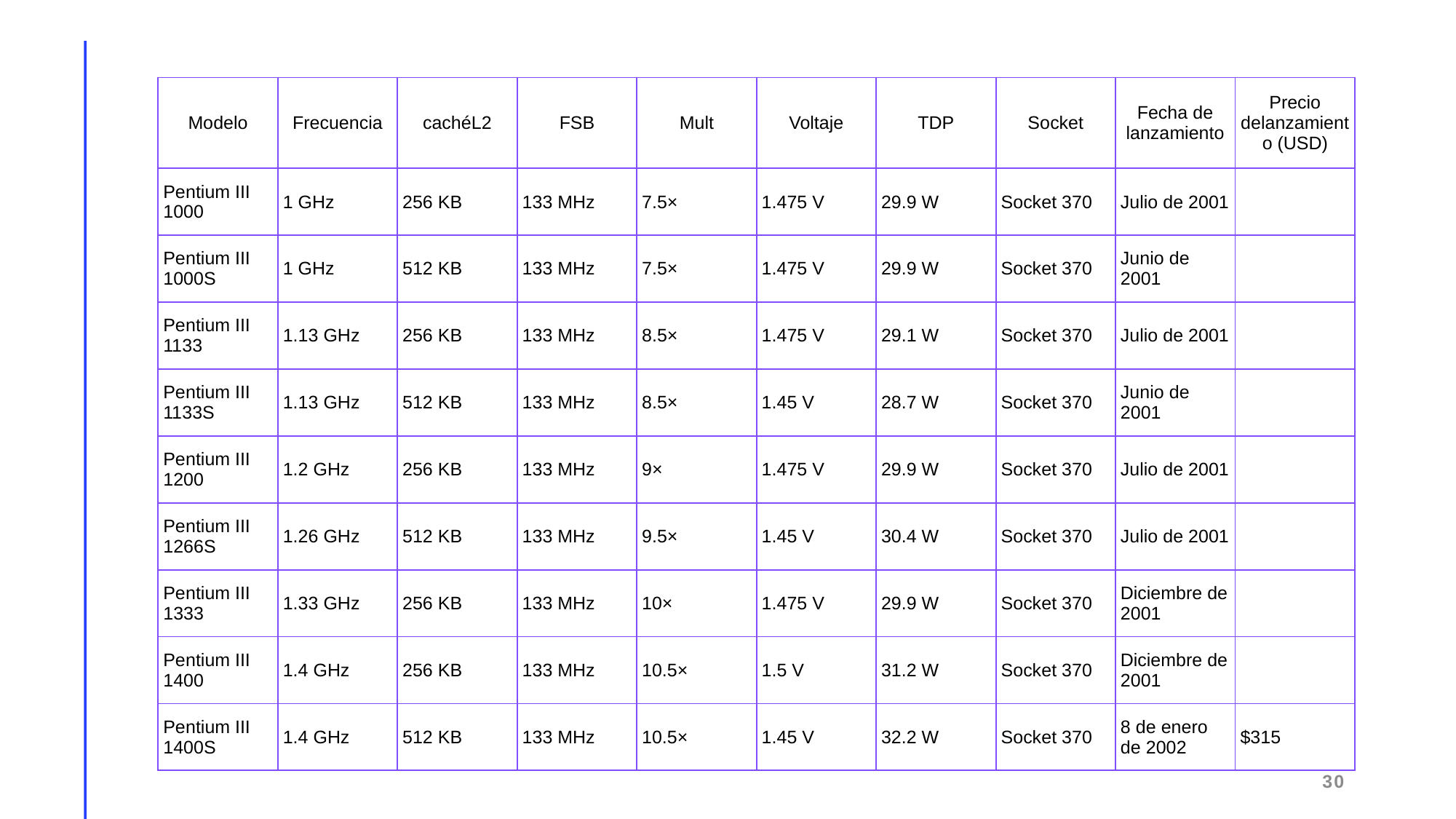

| Modelo | Frecuencia | cachéL2 | FSB | Mult | Voltaje | TDP | Socket | Fecha de lanzamiento | Precio delanzamiento (USD) |
| --- | --- | --- | --- | --- | --- | --- | --- | --- | --- |
| Pentium III 1000 | 1 GHz | 256 KB | 133 MHz | 7.5× | 1.475 V | 29.9 W | Socket 370 | Julio de 2001 |  |
| Pentium III 1000S | 1 GHz | 512 KB | 133 MHz | 7.5× | 1.475 V | 29.9 W | Socket 370 | Junio de 2001 |  |
| Pentium III 1133 | 1.13 GHz | 256 KB | 133 MHz | 8.5× | 1.475 V | 29.1 W | Socket 370 | Julio de 2001 |  |
| Pentium III 1133S | 1.13 GHz | 512 KB | 133 MHz | 8.5× | 1.45 V | 28.7 W | Socket 370 | Junio de 2001 |  |
| Pentium III 1200 | 1.2 GHz | 256 KB | 133 MHz | 9× | 1.475 V | 29.9 W | Socket 370 | Julio de 2001 |  |
| Pentium III 1266S | 1.26 GHz | 512 KB | 133 MHz | 9.5× | 1.45 V | 30.4 W | Socket 370 | Julio de 2001 |  |
| Pentium III 1333 | 1.33 GHz | 256 KB | 133 MHz | 10× | 1.475 V | 29.9 W | Socket 370 | Diciembre de 2001 |  |
| Pentium III 1400 | 1.4 GHz | 256 KB | 133 MHz | 10.5× | 1.5 V | 31.2 W | Socket 370 | Diciembre de 2001 |  |
| Pentium III 1400S | 1.4 GHz | 512 KB | 133 MHz | 10.5× | 1.45 V | 32.2 W | Socket 370 | 8 de enero de 2002 | $315 |
30